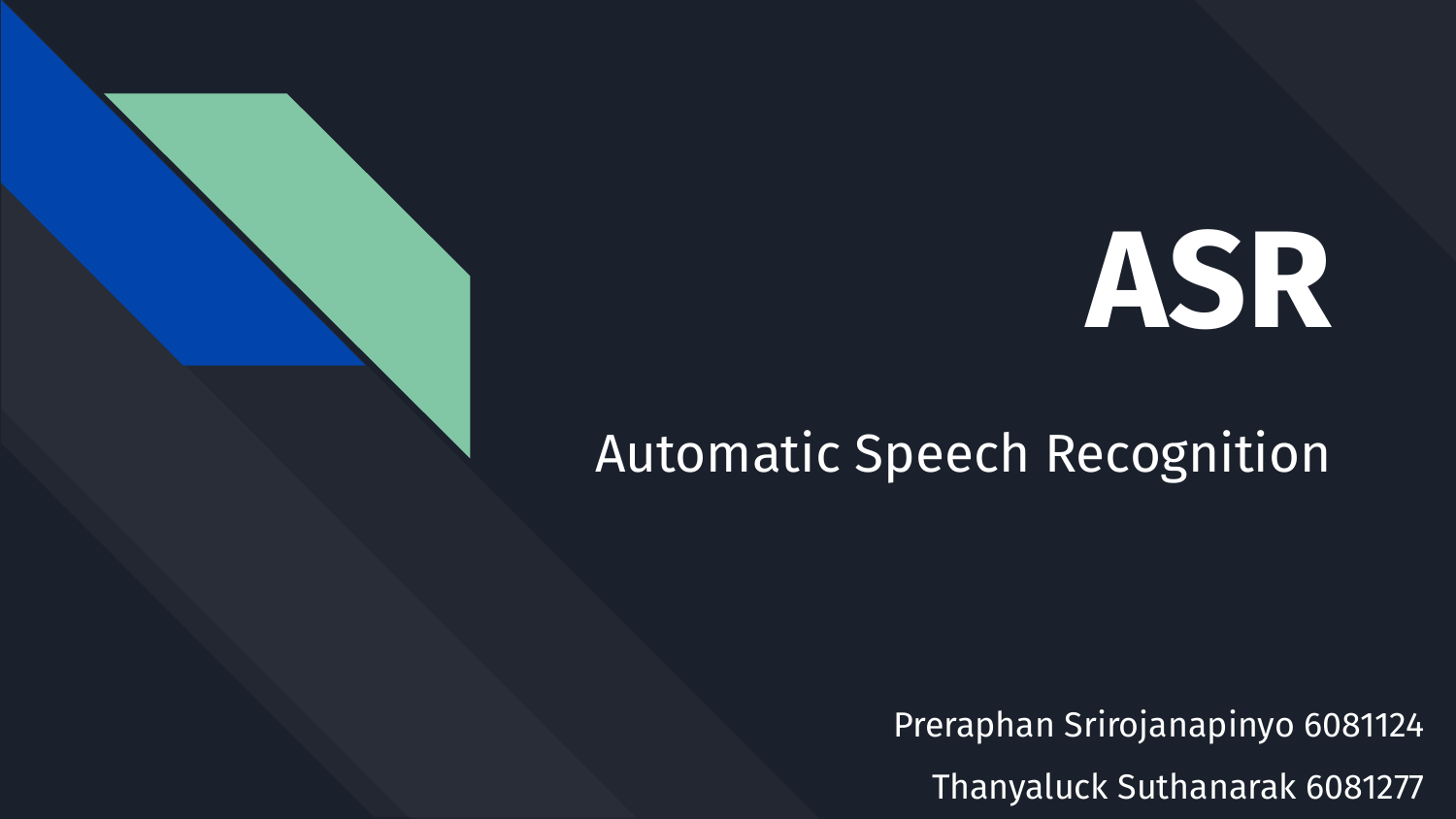

# ASR

Automatic Speech Recognition
Preraphan Srirojanapinyo 6081124
Thanyaluck Suthanarak 6081277